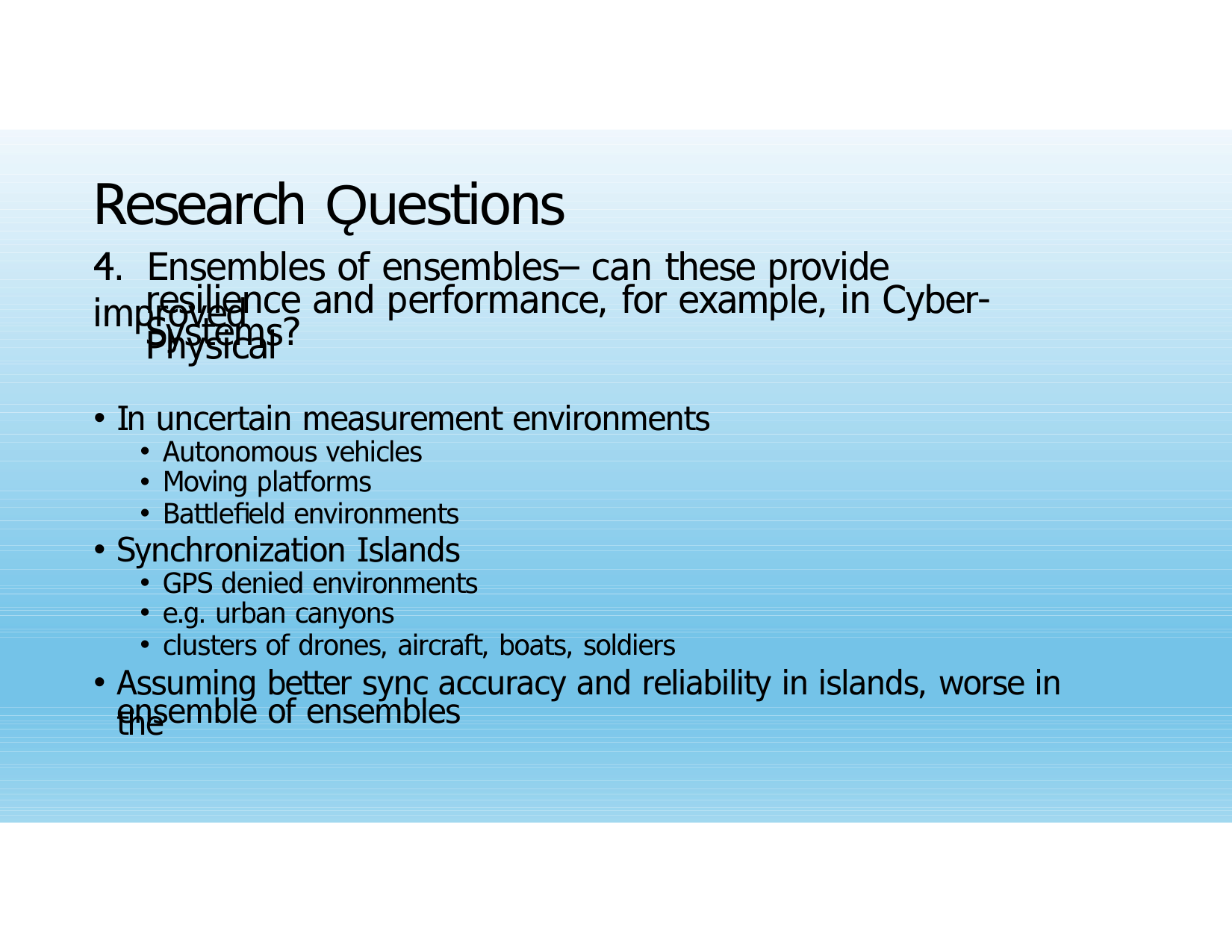

# Research Ǫuestions
4.	Ensembles of ensembles– can these provide improved
resilience and performance, for example, in Cyber-Physical
Systems?
In uncertain measurement environments
Autonomous vehicles
Moving platforms
Battlefield environments
Synchronization Islands
GPS denied environments
e.g. urban canyons
clusters of drones, aircraft, boats, soldiers
Assuming better sync accuracy and reliability in islands, worse in the
ensemble of ensembles